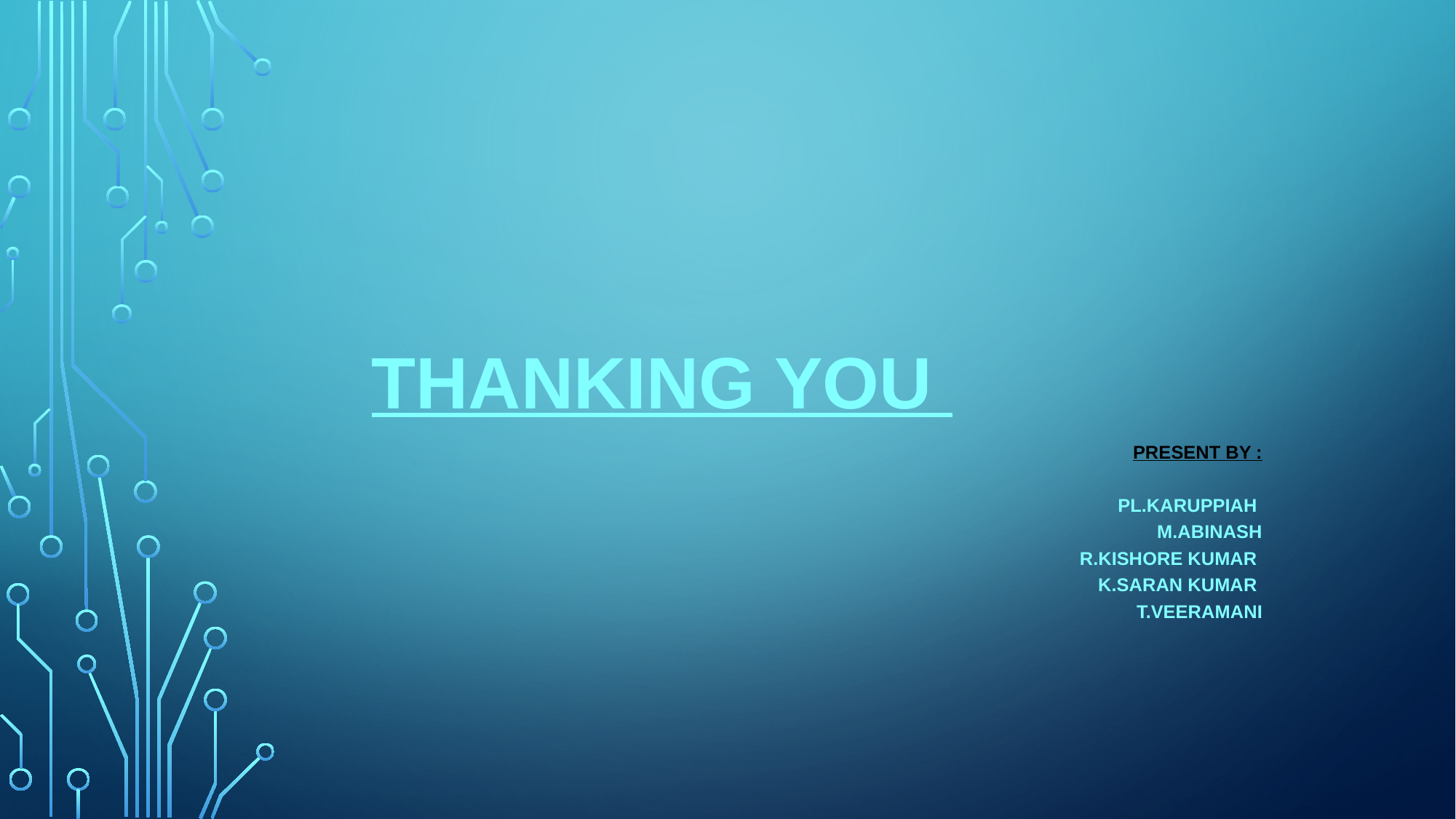

# Thanking you
Present by :
                  PL.KARUPPIAH
                  M.ABINASH
                 R.KISHORE KUMAR
                 K.SARAN KUMAR
                 T.VEERAMANI